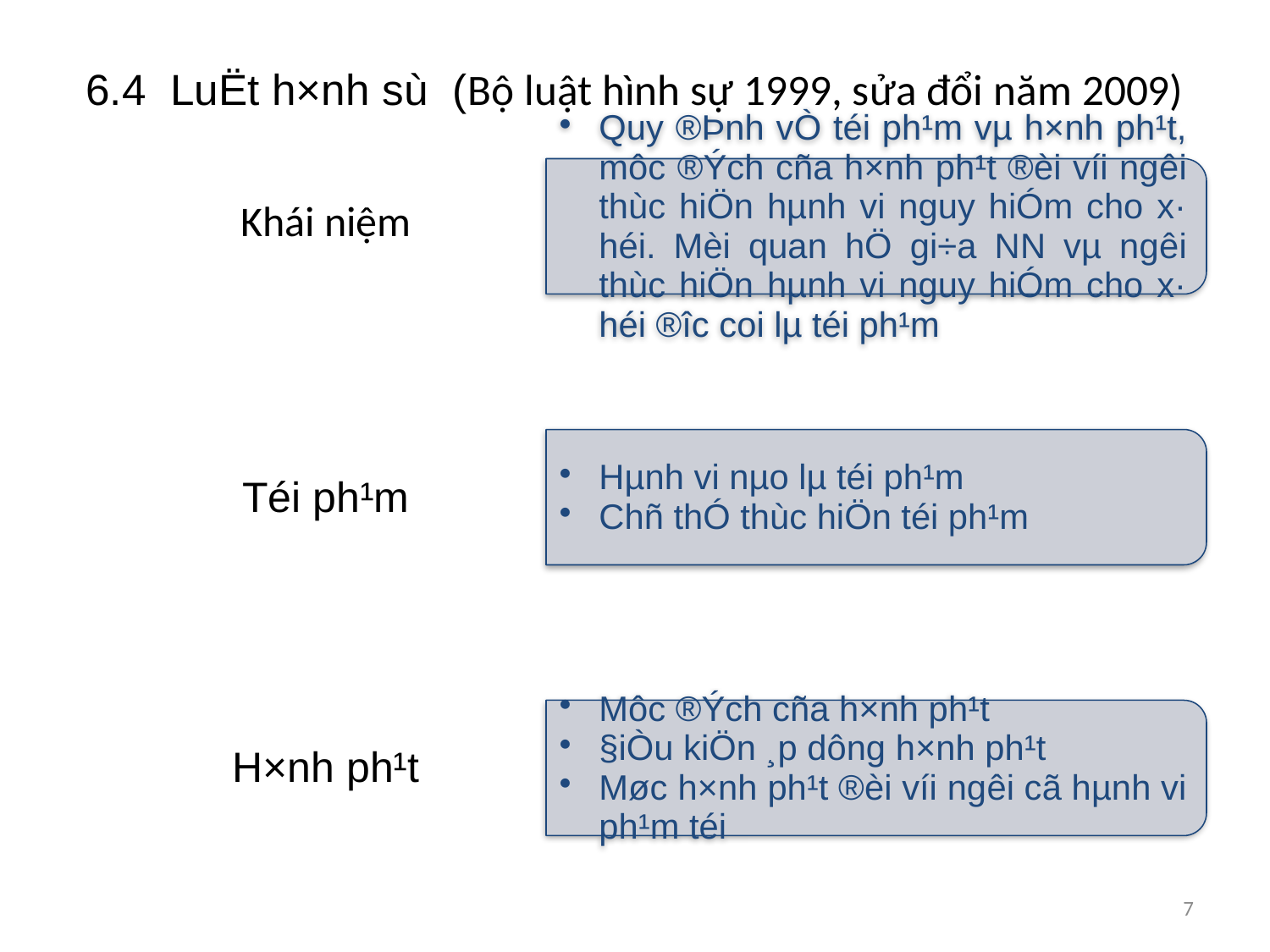

# 6.4  LuËt h×nh sù  (Bộ luật hình sự 1999, sửa đổi năm 2009)
Khái niệm
Quy ®Þnh vÒ téi ph¹m vµ h×nh ph¹t, môc ®Ých cña h×nh ph¹t ®èi víi ng­êi thùc hiÖn hµnh vi nguy hiÓm cho x· héi. Mèi quan hÖ gi÷a NN vµ ng­êi thùc hiÖn hµnh vi nguy hiÓm cho x· héi ®­îc coi lµ téi ph¹m
Téi ph¹m
Hµnh vi nµo lµ téi ph¹m
H×nh ph¹t
Môc ®Ých cña h×nh ph¹t
Chñ thÓ thùc hiÖn téi ph¹m
§iÒu kiÖn ¸p dông h×nh ph¹t
Møc h×nh ph¹t ®èi víi ng­êi cã hµnh vi ph¹m téi
7